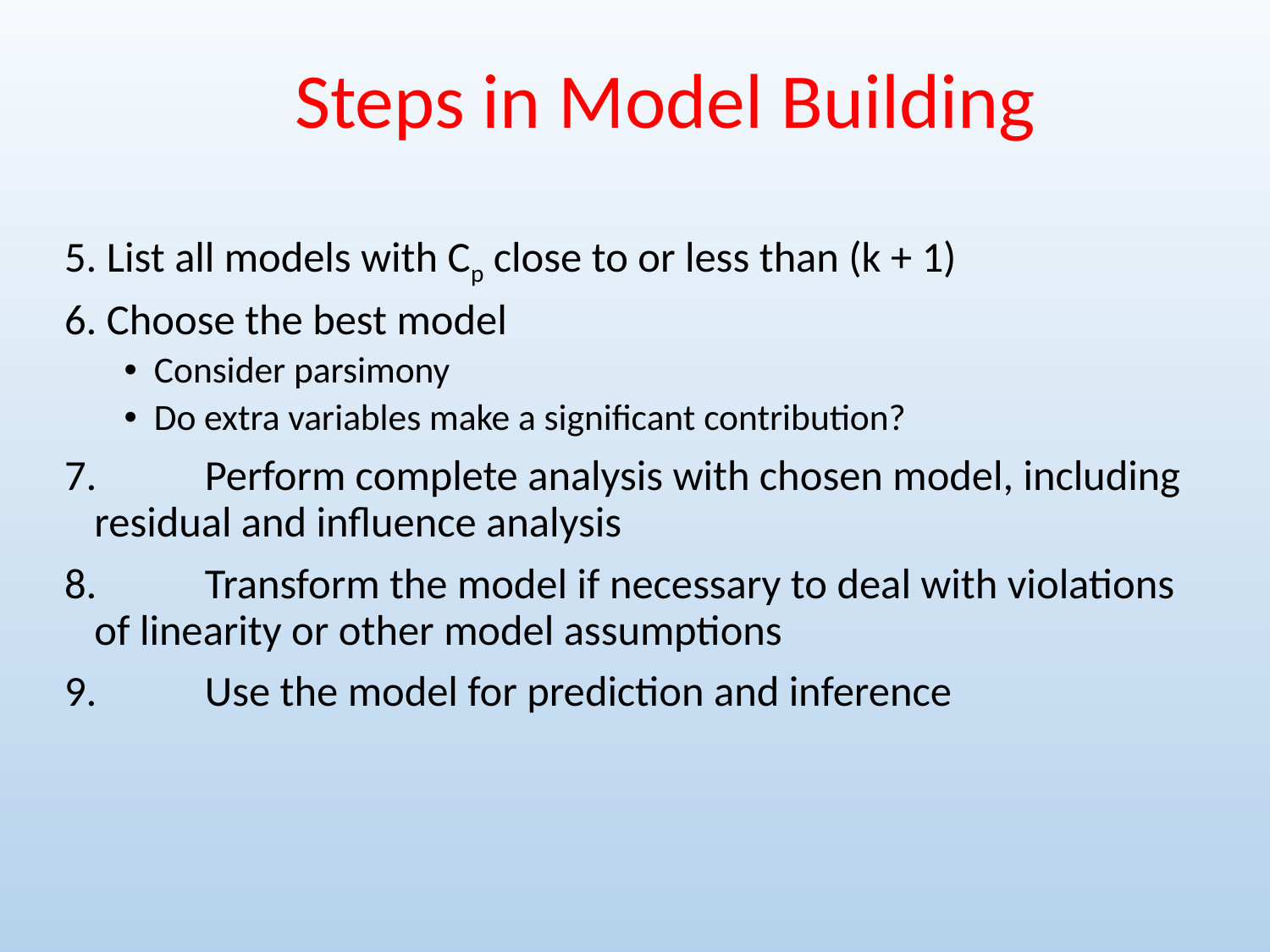

Steps in Model Building
5. List all models with Cp close to or less than (k + 1)
6. Choose the best model
Consider parsimony
Do extra variables make a significant contribution?
7.	Perform complete analysis with chosen model, including residual and influence analysis
8.	Transform the model if necessary to deal with violations of linearity or other model assumptions
9.	Use the model for prediction and inference